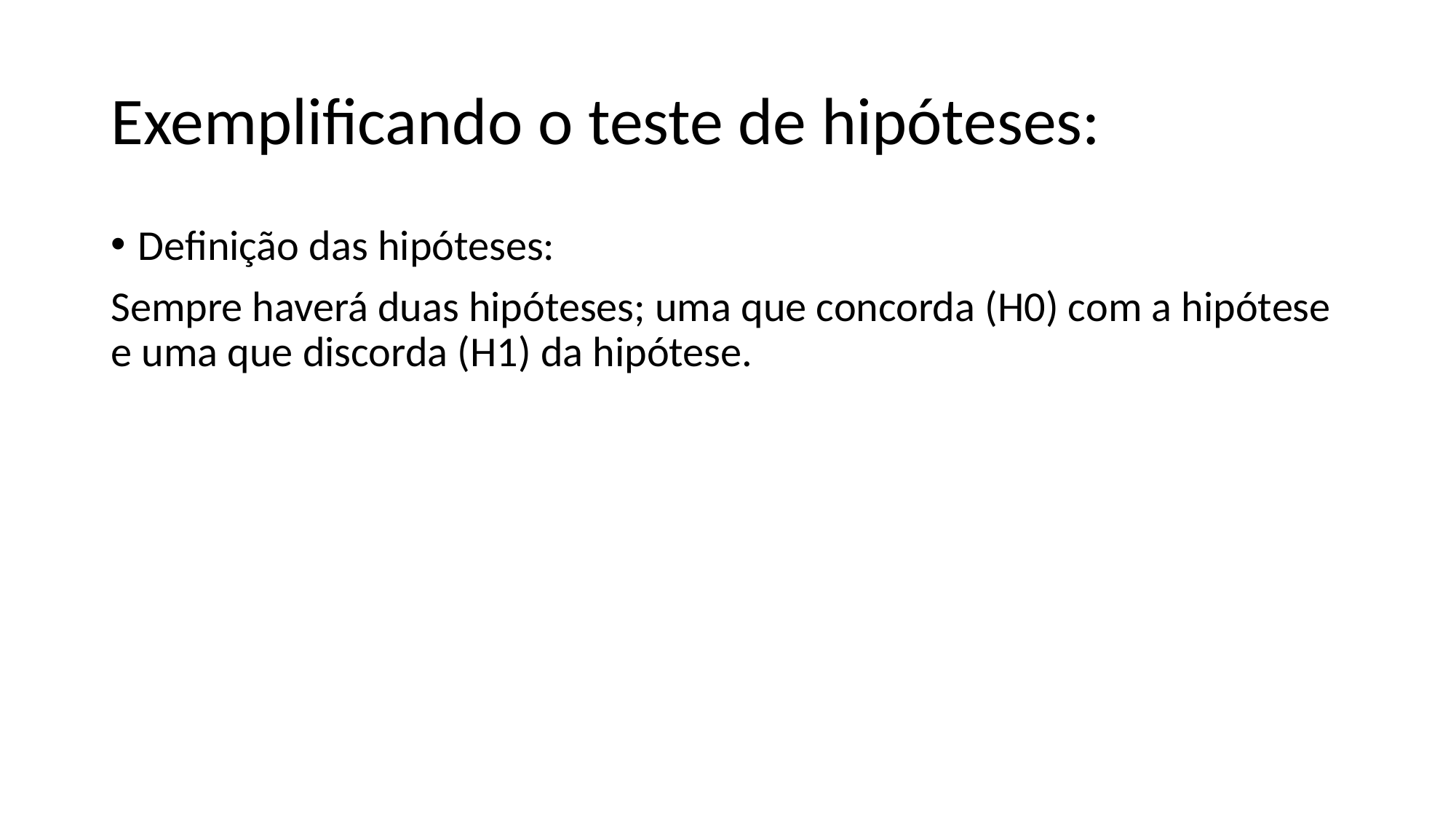

# Exemplificando o teste de hipóteses:
Definição das hipóteses:
Sempre haverá duas hipóteses; uma que concorda (H0) com a hipótese e uma que discorda (H1) da hipótese.